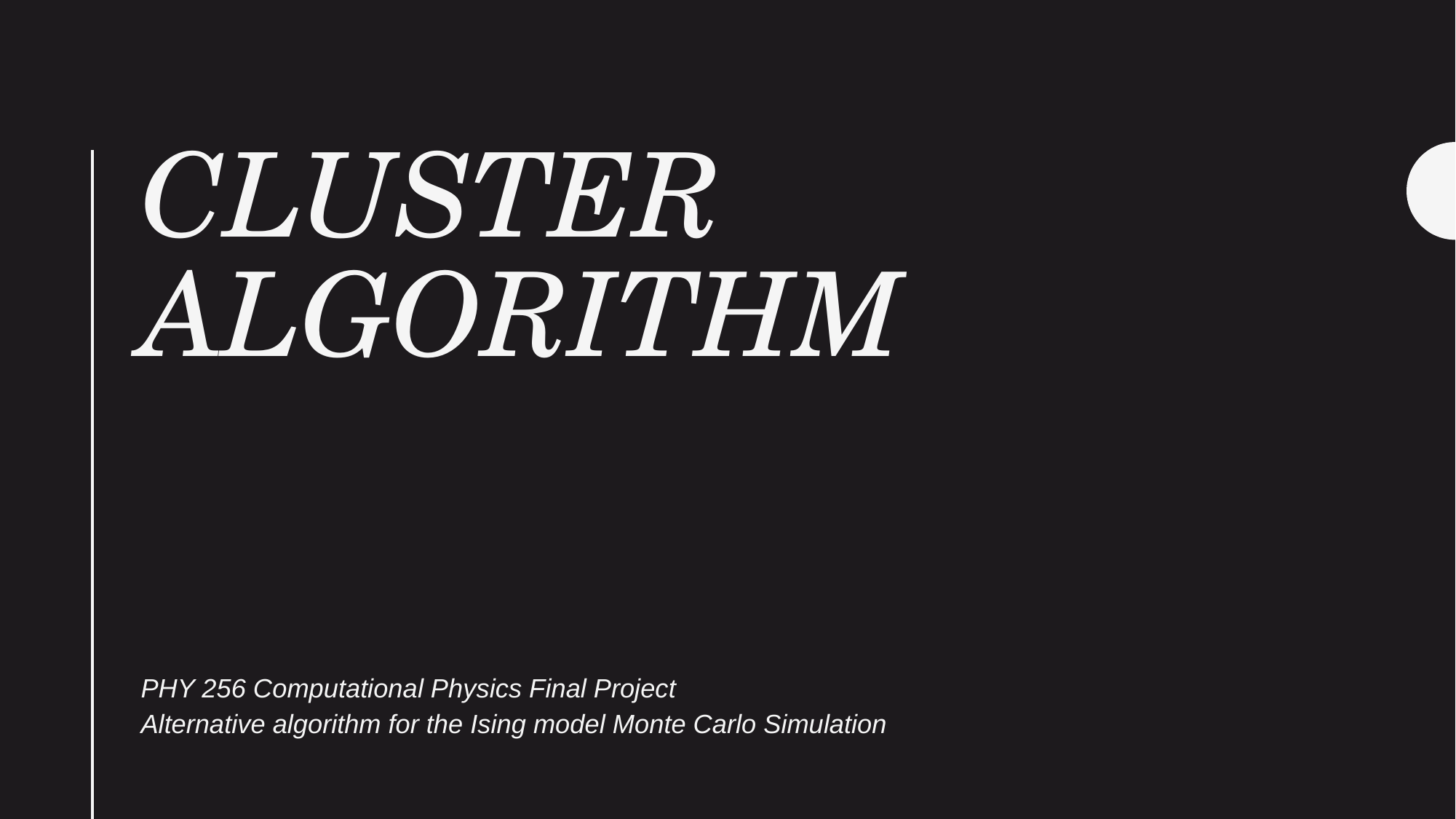

# Cluster ALGORITHM
PHY 256 Computational Physics Final Project
Alternative algorithm for the Ising model Monte Carlo Simulation